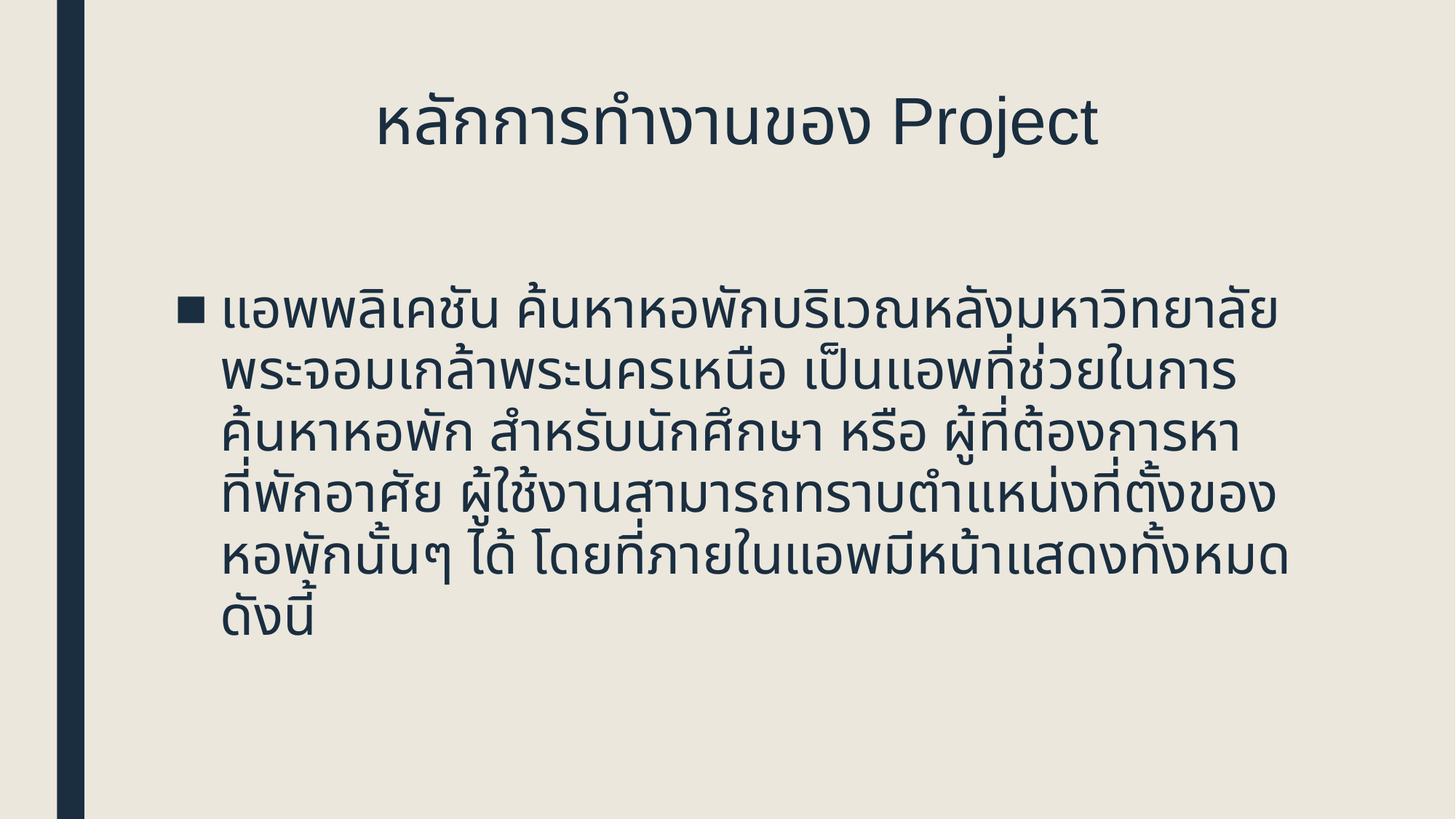

# หลักการทำงานของ Project
แอพพลิเคชัน ค้นหาหอพักบริเวณหลังมหาวิทยาลัยพระจอมเกล้าพระนครเหนือ เป็นแอพที่ช่วยในการค้นหาหอพัก สำหรับนักศึกษา หรือ ผู้ที่ต้องการหาที่พักอาศัย ผู้ใช้งานสามารถทราบตำแหน่งที่ตั้งของหอพักนั้นๆ ได้ โดยที่ภายในแอพมีหน้าแสดงทั้งหมด ดังนี้